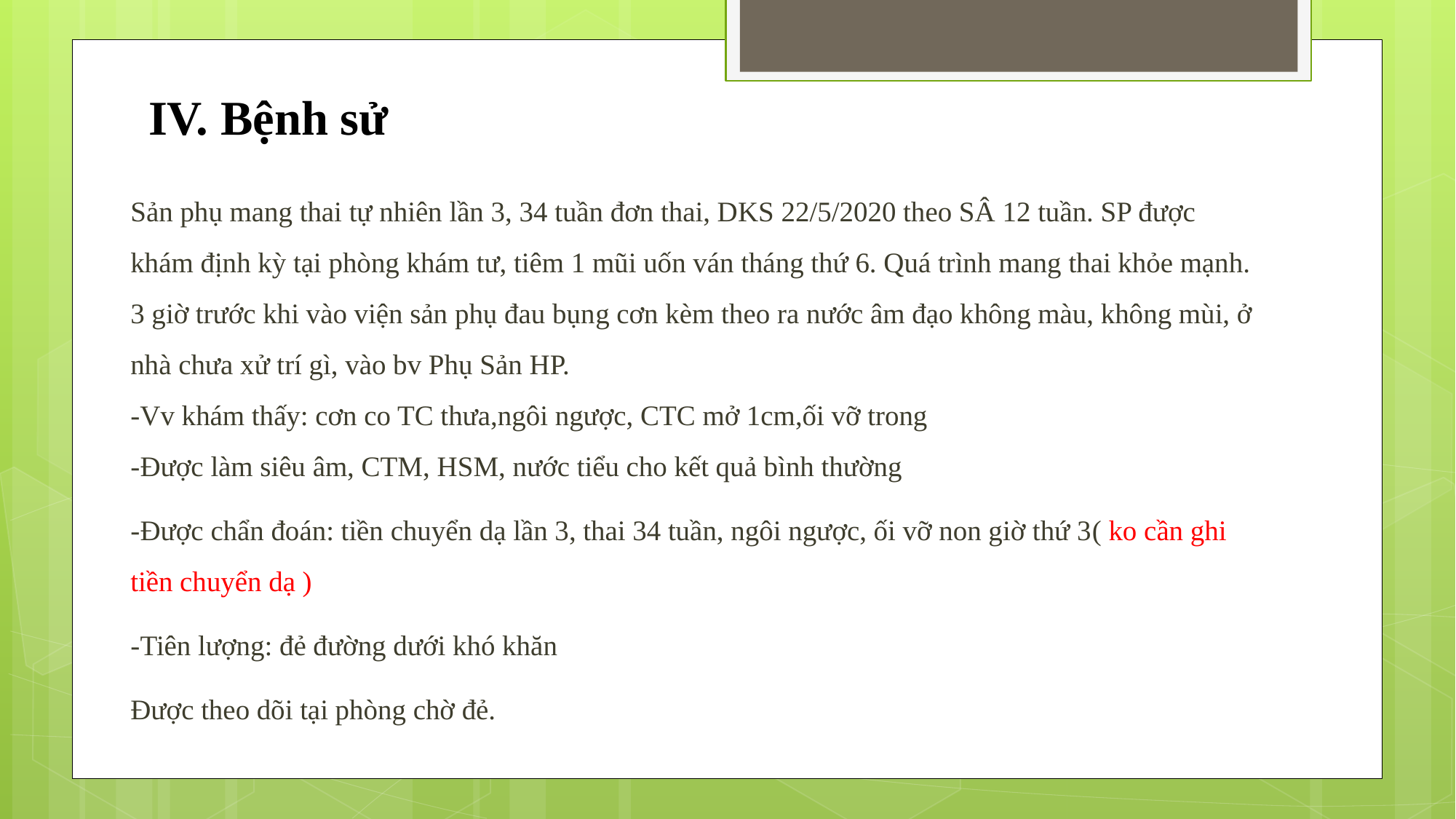

# IV. Bệnh sử
Sản phụ mang thai tự nhiên lần 3, 34 tuần đơn thai, DKS 22/5/2020 theo SÂ 12 tuần. SP được khám định kỳ tại phòng khám tư, tiêm 1 mũi uốn ván tháng thứ 6. Quá trình mang thai khỏe mạnh. 3 giờ trước khi vào viện sản phụ đau bụng cơn kèm theo ra nước âm đạo không màu, không mùi, ở nhà chưa xử trí gì, vào bv Phụ Sản HP.
-Vv khám thấy: cơn co TC thưa,ngôi ngược, CTC mở 1cm,ối vỡ trong
-Được làm siêu âm, CTM, HSM, nước tiểu cho kết quả bình thường
-Được chẩn đoán: tiền chuyển dạ lần 3, thai 34 tuần, ngôi ngược, ối vỡ non giờ thứ 3( ko cần ghi tiền chuyển dạ )
-Tiên lượng: đẻ đường dưới khó khăn
Được theo dõi tại phòng chờ đẻ.